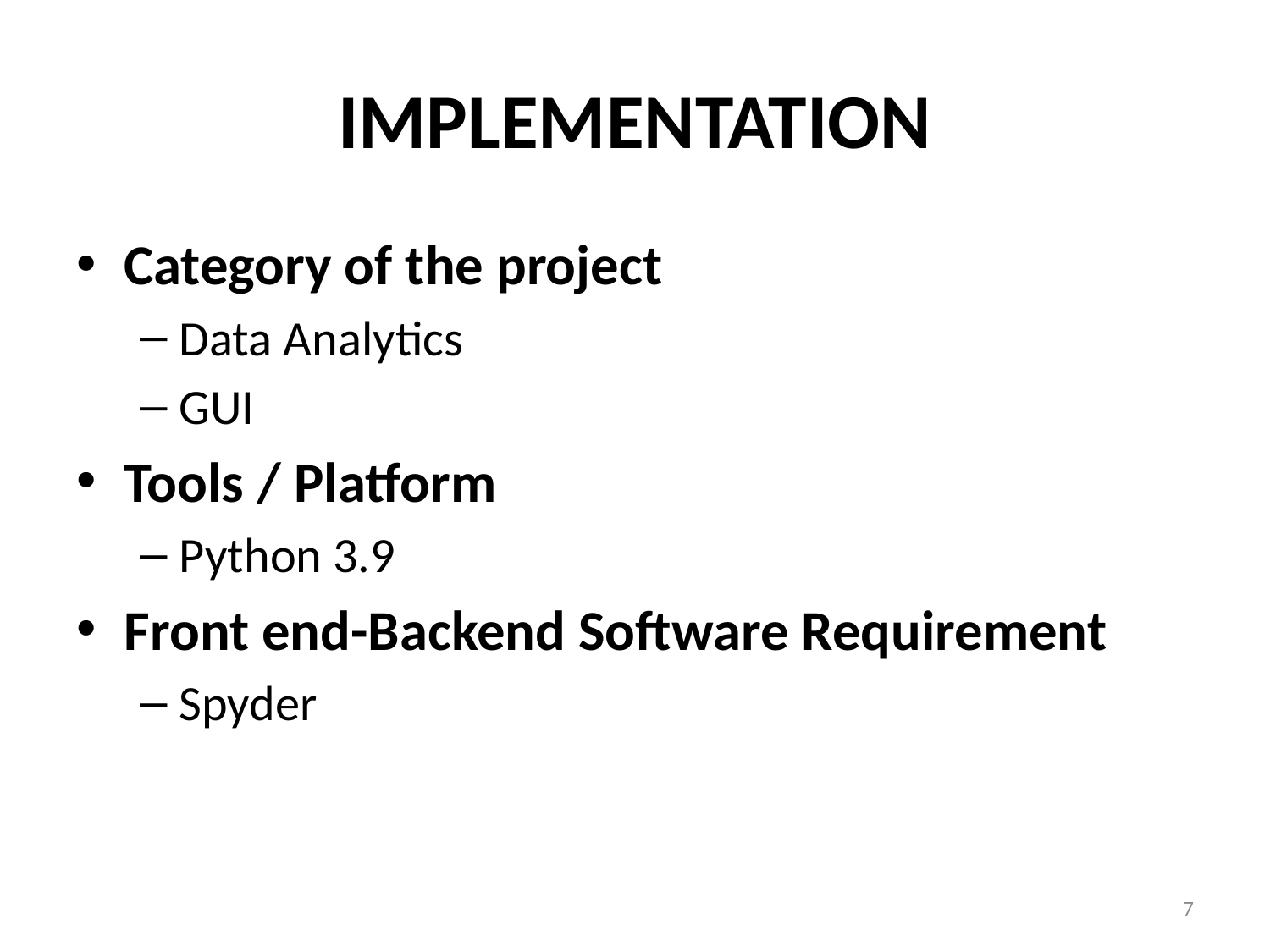

# Implementation
Category of the project
Data Analytics
GUI
Tools / Platform
Python 3.9
Front end-Backend Software Requirement
Spyder

7